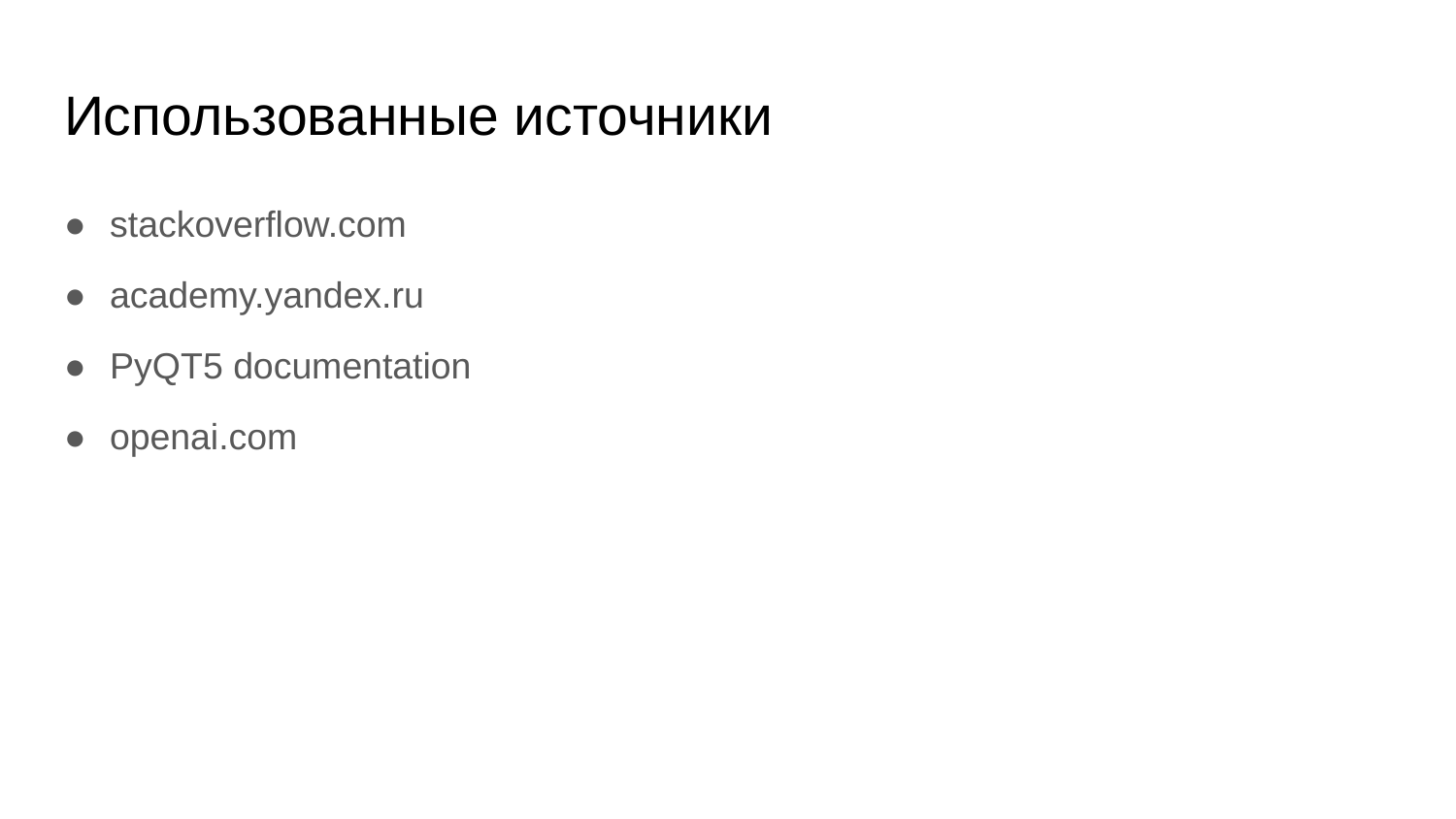

# Использованные источники
stackoverflow.com
academy.yandex.ru
PyQT5 documentation
openai.com